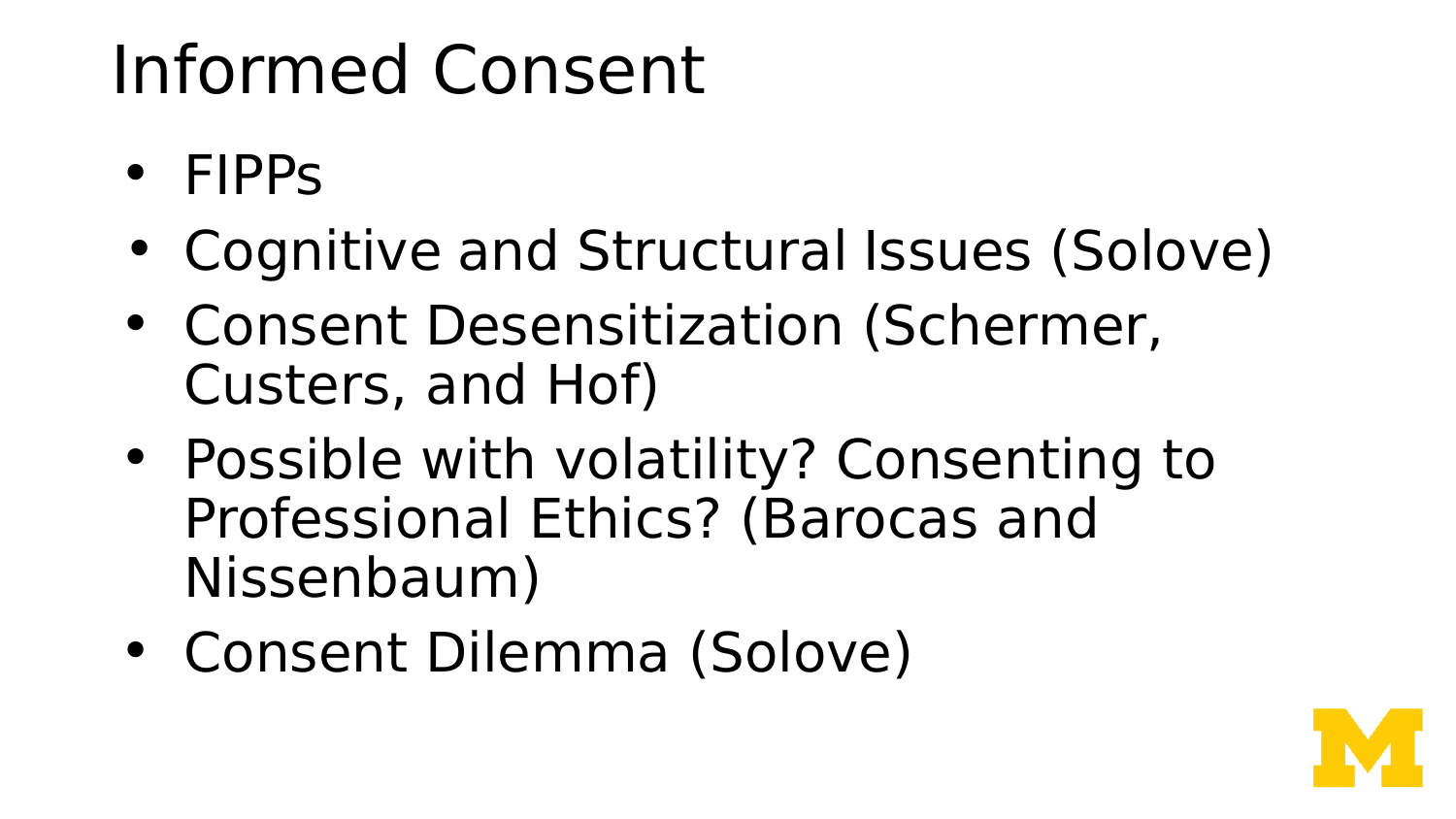

# Informed Consent
FIPPs
Cognitive and Structural Issues (Solove)
Consent Desensitization (Schermer, Custers, and Hof)
Possible with volatility? Consenting to Professional Ethics? (Barocas and Nissenbaum)
Consent Dilemma (Solove)